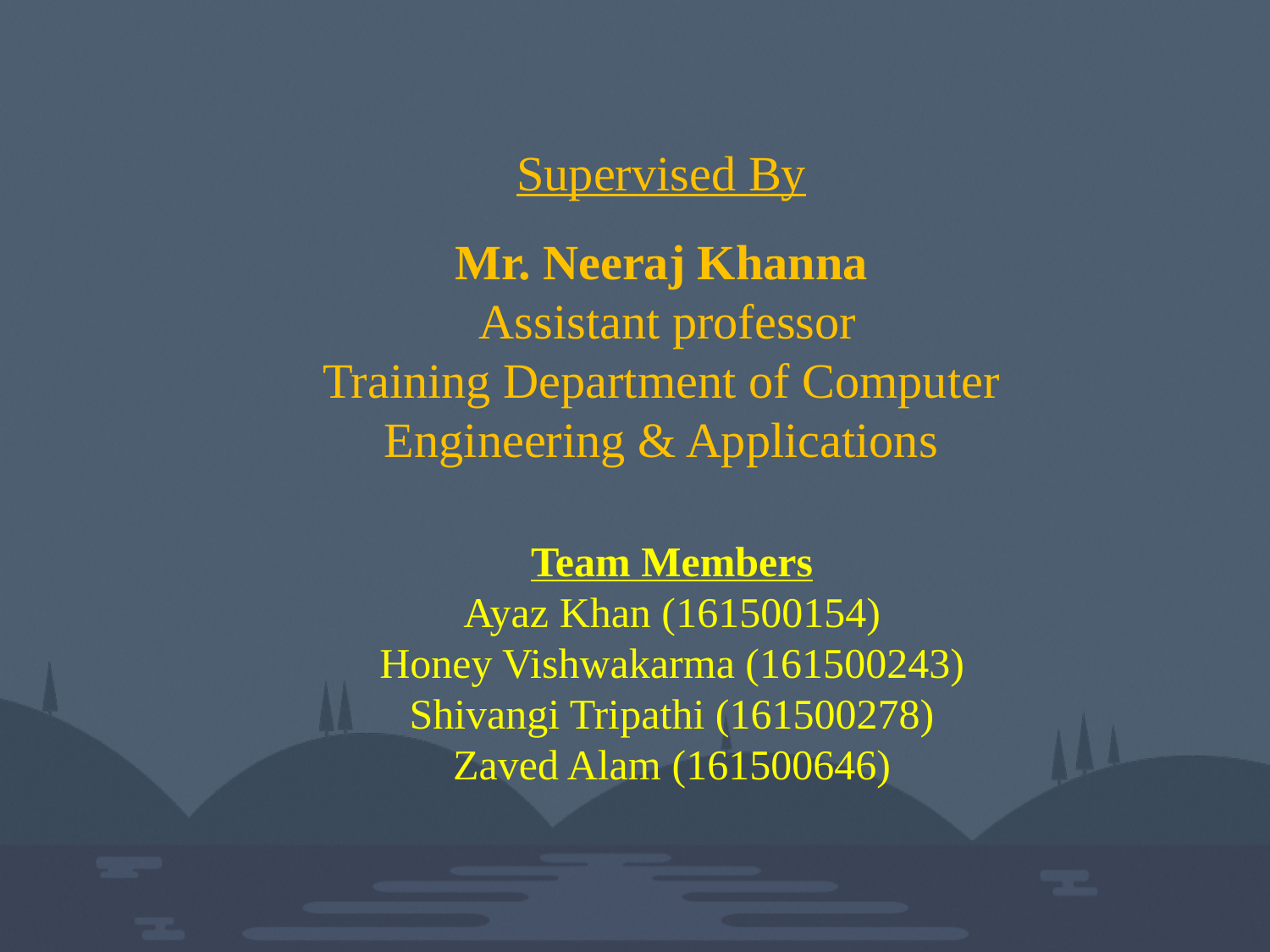

Supervised By
Mr. Neeraj Khanna
 Assistant professor
Training Department of Computer Engineering & Applications

Team Members
Ayaz Khan (161500154)
Honey Vishwakarma (161500243)
Shivangi Tripathi (161500278)
Zaved Alam (161500646)